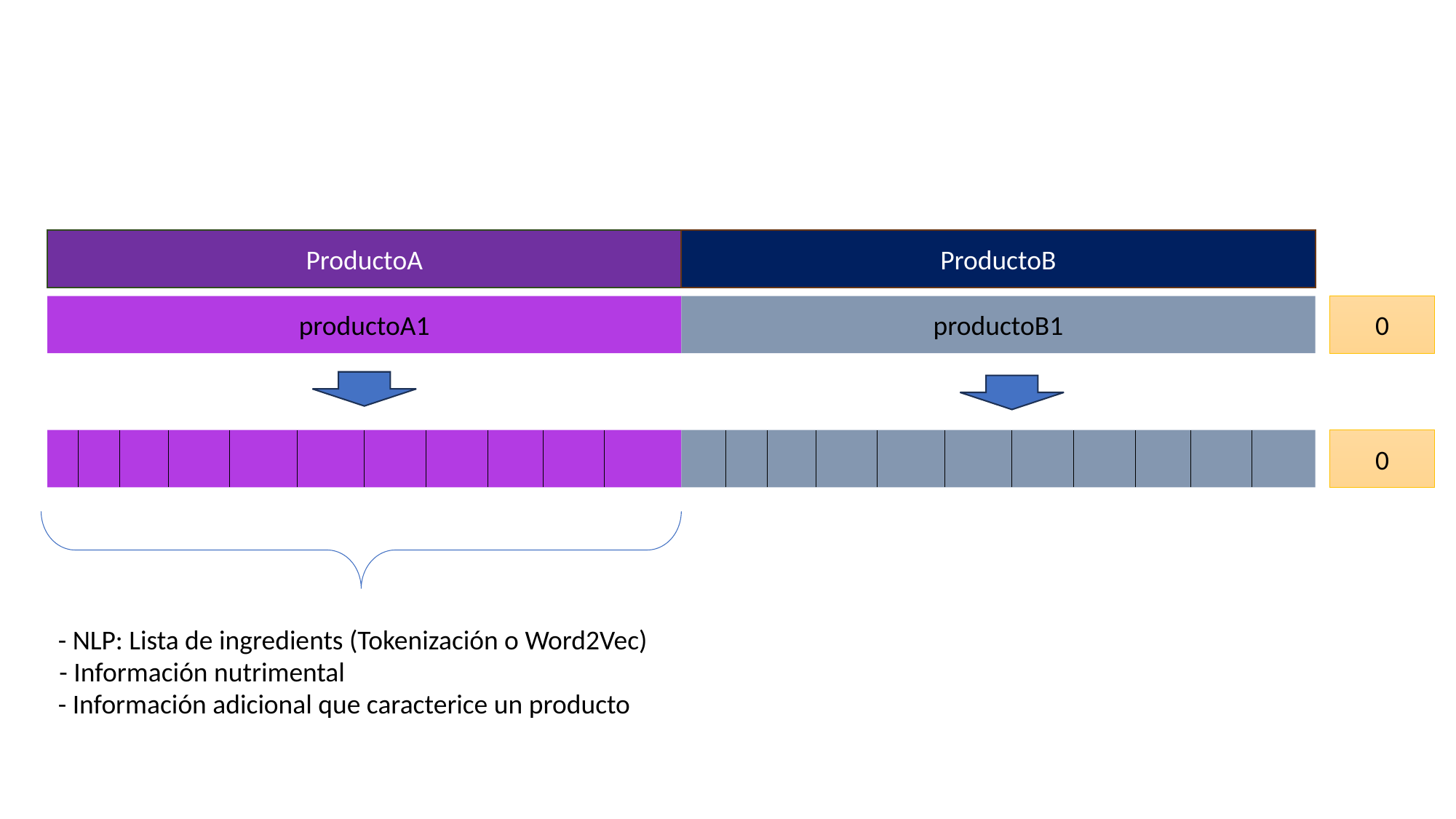

ProductoA
ProductoB
productoA1
productoB1
0

0
- NLP: Lista de ingredients (Tokenización o Word2Vec)
- Información nutrimental
- Información adicional que caracterice un producto